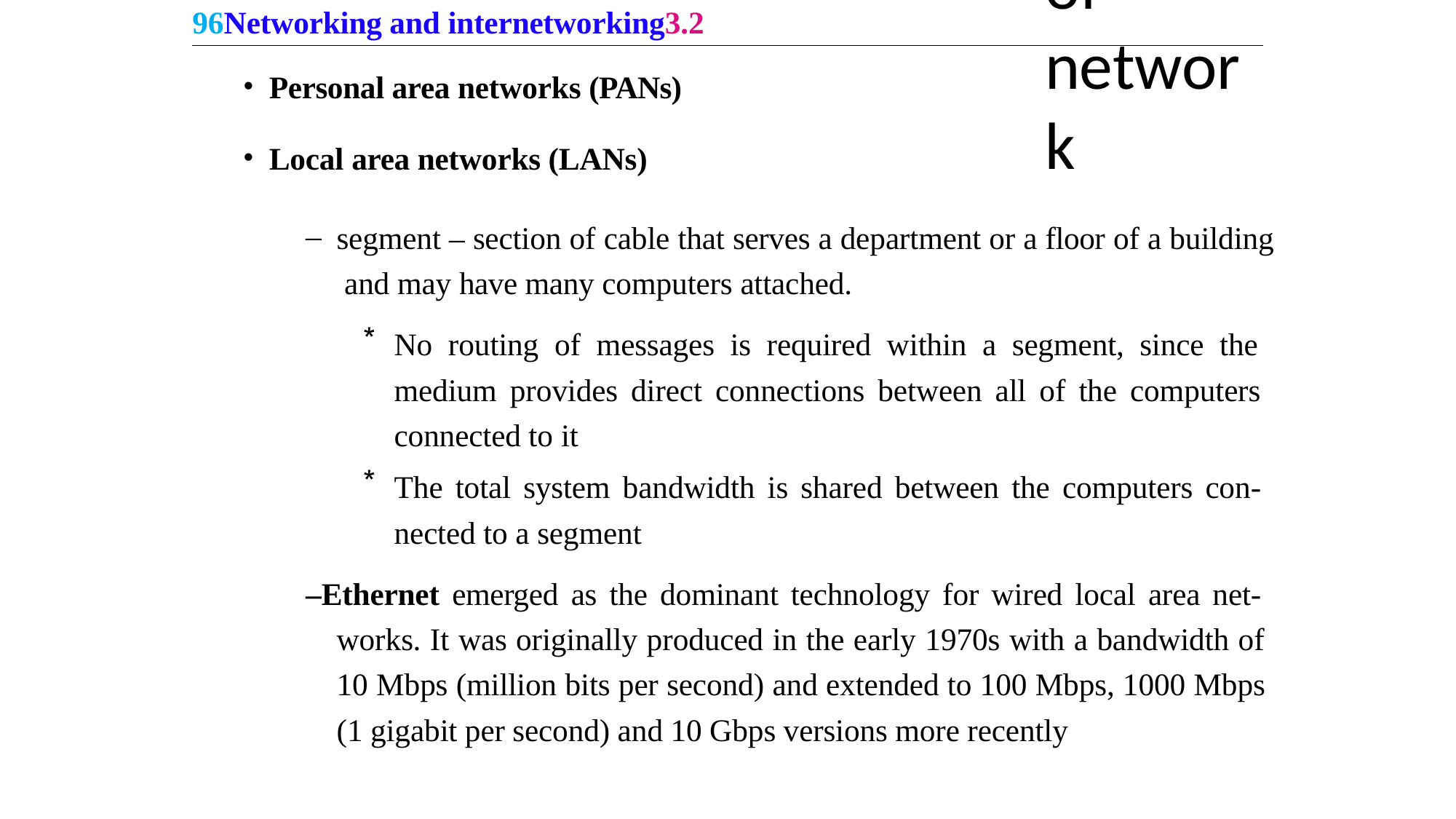

96Networking and internetworking3.2
Types of network

Personal area networks (PANs)
Local area networks (LANs)
segment – section of cable that serves a department or a floor of a building  and may have many computers attached.
No routing of messages is required within a segment, since the  medium provides direct connections between all of the computers  connected to it
The total system bandwidth is shared between the computers con-  nected to a segment
–Ethernet emerged as the dominant technology for wired local area net-  works. It was originally produced in the early 1970s with a bandwidth of  10 Mbps (million bits per second) and extended to 100 Mbps, 1000 Mbps  (1 gigabit per second) and 10 Gbps versions more recently